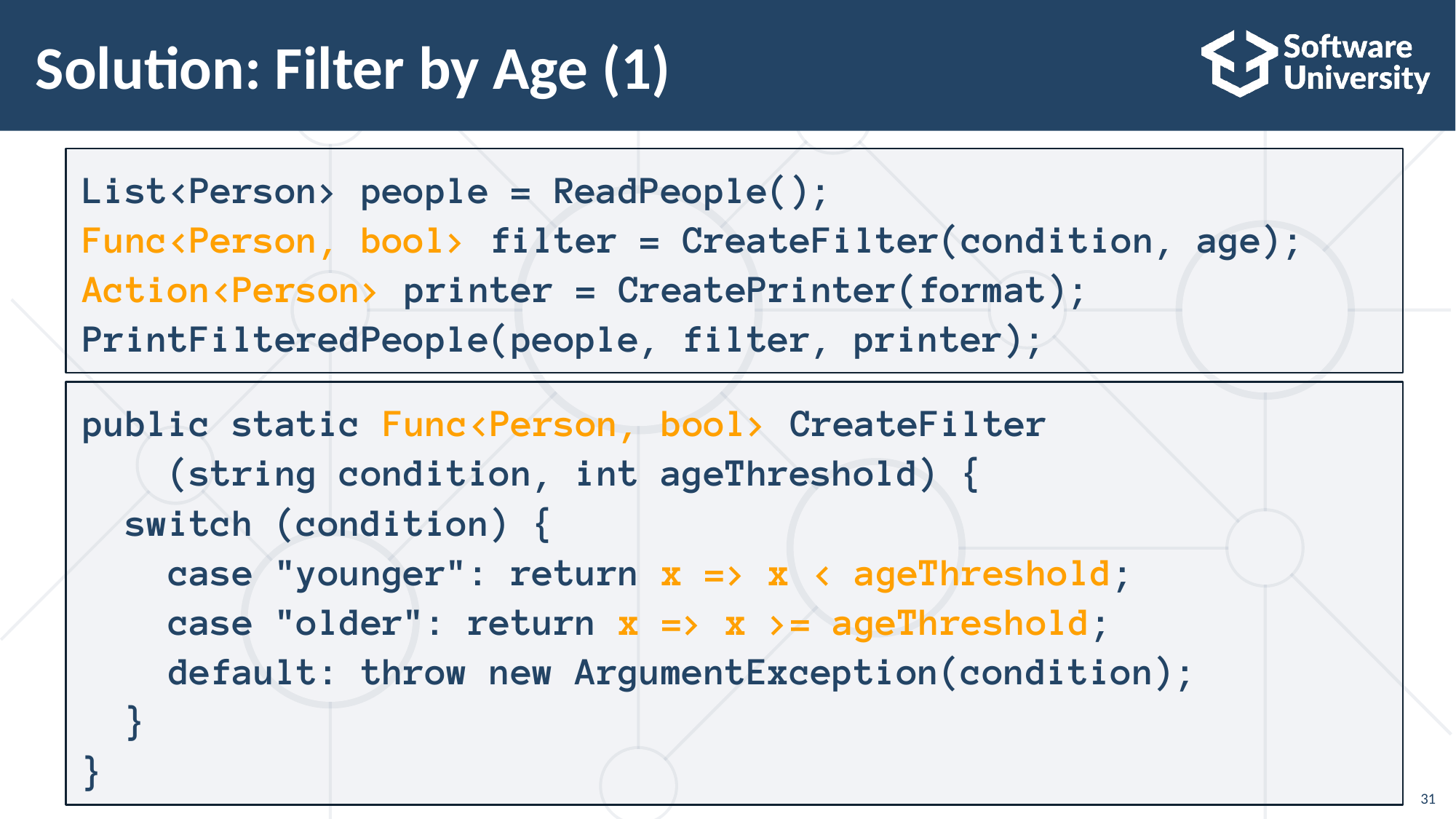

# Solution: Filter by Age (1)
List<Person> people = ReadPeople();
Func<Person, bool> filter = CreateFilter(condition, age);
Action<Person> printer = CreatePrinter(format);
PrintFilteredPeople(people, filter, printer);
public static Func<Person, bool> CreateFilter
    (string condition, int ageThreshold) {
  switch (condition) {
    case "younger": return x => x < ageThreshold;
    case "older": return x => x >= ageThreshold;
    default: throw new ArgumentException(condition);
  }
}
31